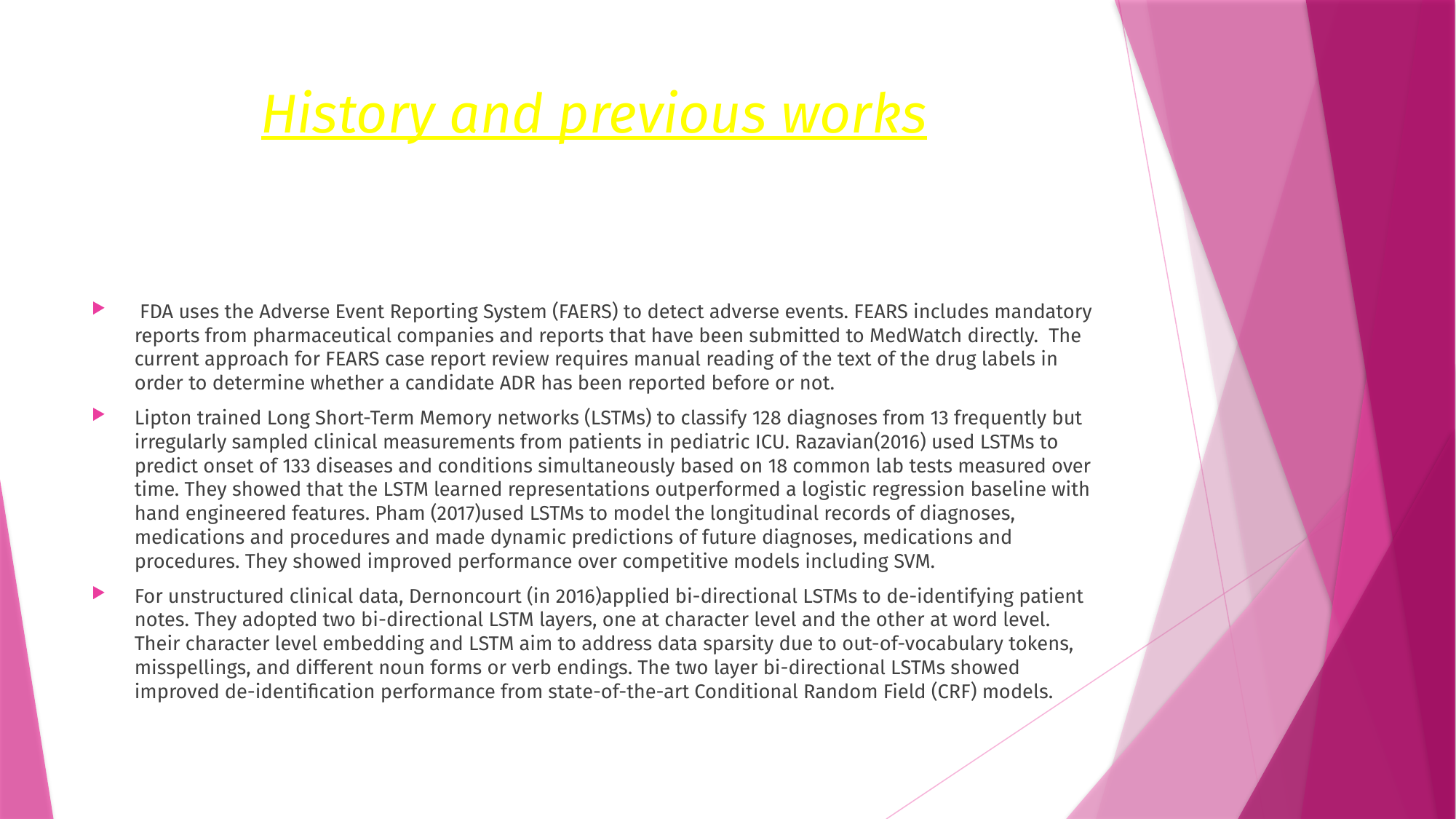

# History and previous works

 FDA uses the Adverse Event Reporting System (FAERS) to detect adverse events. FEARS includes mandatory reports from pharmaceutical companies and reports that have been submitted to MedWatch directly.  The current approach for FEARS case report review requires manual reading of the text of the drug labels in order to determine whether a candidate ADR has been reported before or not.
Lipton trained Long Short-Term Memory networks (LSTMs) to classify 128 diagnoses from 13 frequently but irregularly sampled clinical measurements from patients in pediatric ICU. Razavian(2016) used LSTMs to predict onset of 133 diseases and conditions simultaneously based on 18 common lab tests measured over time. They showed that the LSTM learned representations outperformed a logistic regression baseline with hand engineered features. Pham (2017)used LSTMs to model the longitudinal records of diagnoses, medications and procedures and made dynamic predictions of future diagnoses, medications and procedures. They showed improved performance over competitive models including SVM.
For unstructured clinical data, Dernoncourt (in 2016)applied bi-directional LSTMs to de-identifying patient notes. They adopted two bi-directional LSTM layers, one at character level and the other at word level. Their character level embedding and LSTM aim to address data sparsity due to out-of-vocabulary tokens, misspellings, and different noun forms or verb endings. The two layer bi-directional LSTMs showed improved de-identification performance from state-of-the-art Conditional Random Field (CRF) models.